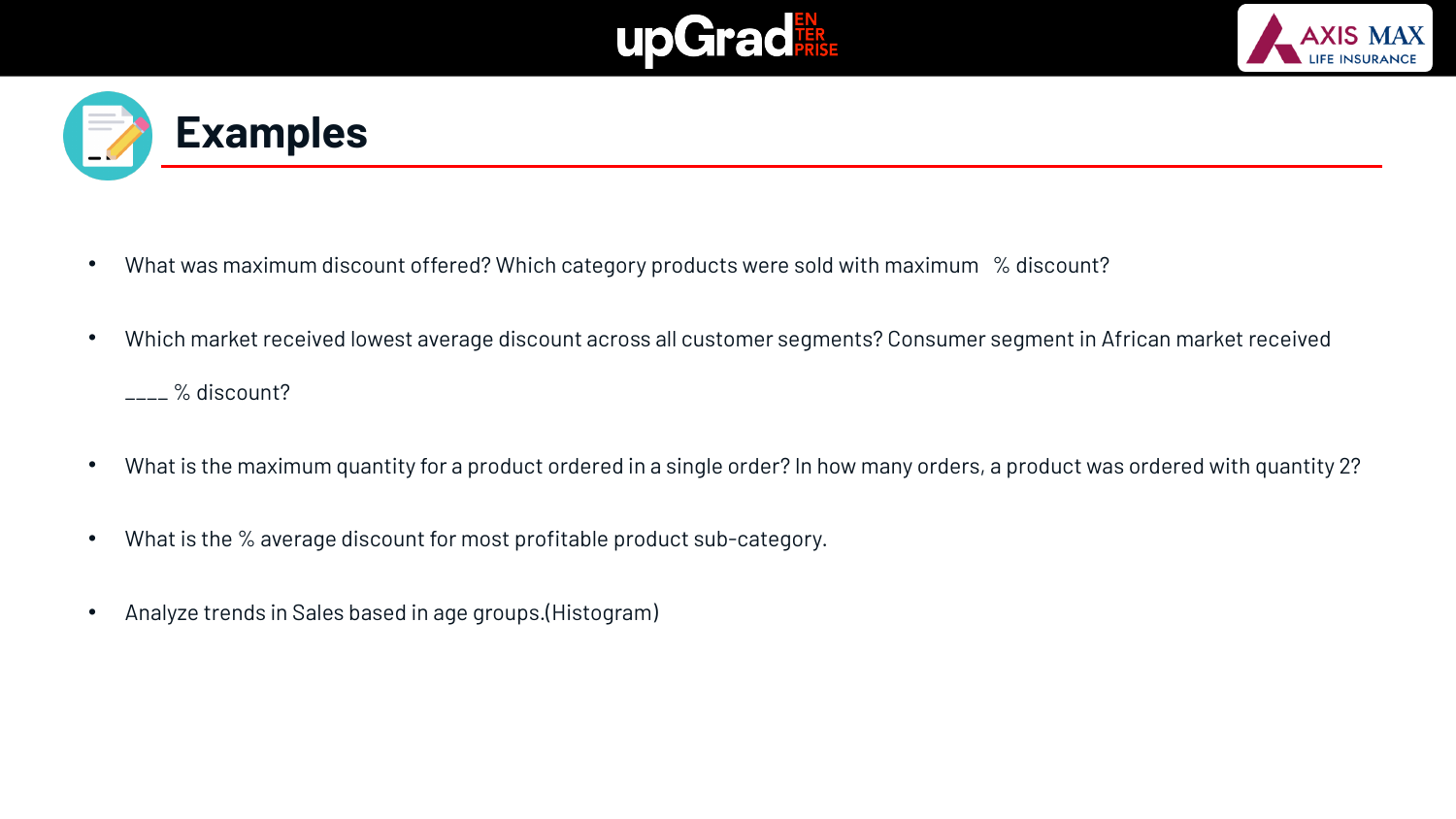

Examples
What was maximum discount offered? Which category products were sold with maximum   % discount?
Which market received lowest average discount across all customer segments? Consumer segment in African market received ____ % discount?
What is the maximum quantity for a product ordered in a single order? In how many orders, a product was ordered with quantity 2?
What is the % average discount for most profitable product sub-category.
Analyze trends in Sales based in age groups.(Histogram)